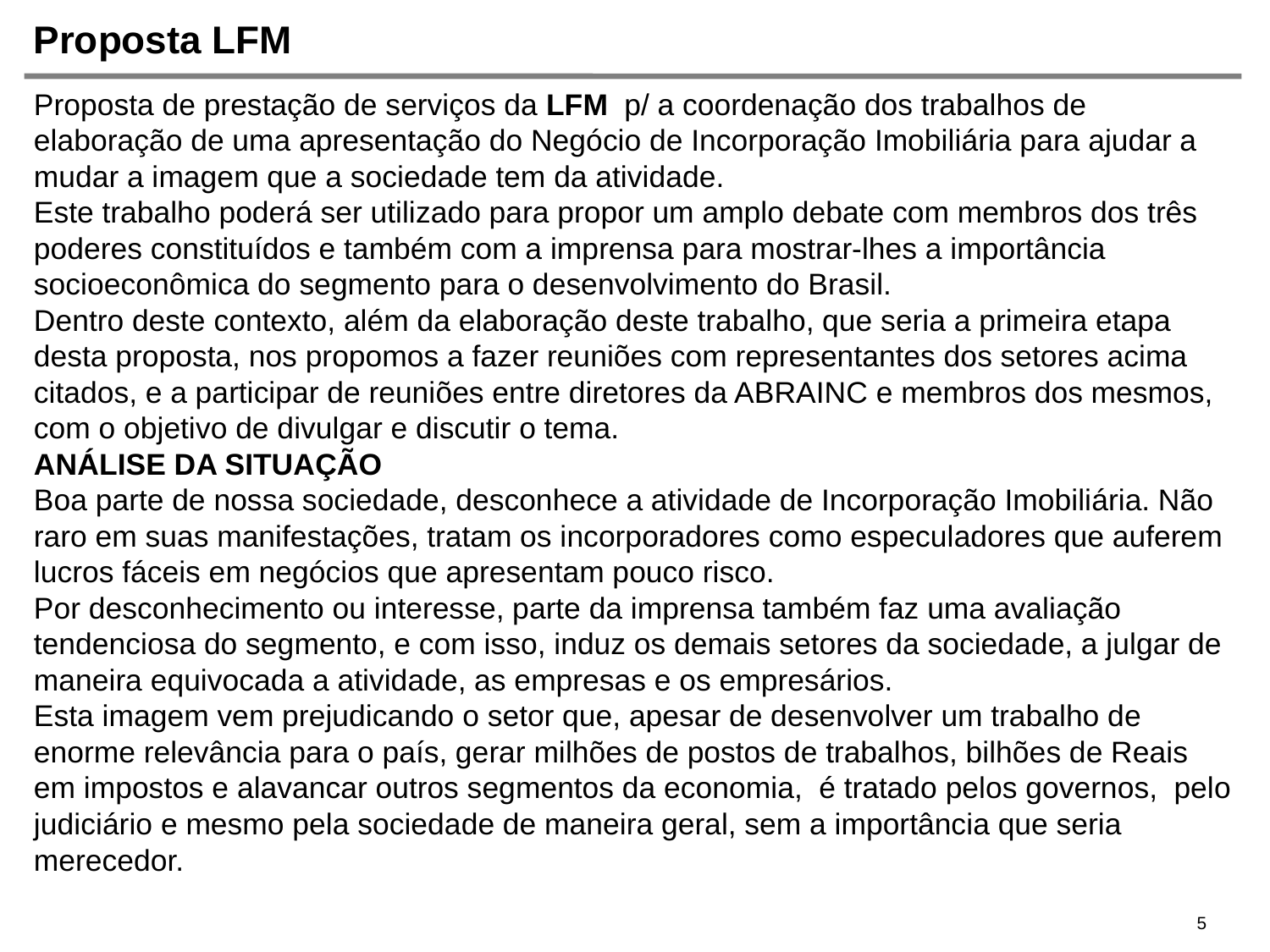

# Proposta LFM

Proposta de prestação de serviços da LFM  p/ a coordenação dos trabalhos de elaboração de uma apresentação do Negócio de Incorporação Imobiliária para ajudar a mudar a imagem que a sociedade tem da atividade.
Este trabalho poderá ser utilizado para propor um amplo debate com membros dos três poderes constituídos e também com a imprensa para mostrar-lhes a importância socioeconômica do segmento para o desenvolvimento do Brasil.
Dentro deste contexto, além da elaboração deste trabalho, que seria a primeira etapa desta proposta, nos propomos a fazer reuniões com representantes dos setores acima citados, e a participar de reuniões entre diretores da ABRAINC e membros dos mesmos, com o objetivo de divulgar e discutir o tema.
ANÁLISE DA SITUAÇÃO
Boa parte de nossa sociedade, desconhece a atividade de Incorporação Imobiliária. Não raro em suas manifestações, tratam os incorporadores como especuladores que auferem lucros fáceis em negócios que apresentam pouco risco.
Por desconhecimento ou interesse, parte da imprensa também faz uma avaliação tendenciosa do segmento, e com isso, induz os demais setores da sociedade, a julgar de maneira equivocada a atividade, as empresas e os empresários.
Esta imagem vem prejudicando o setor que, apesar de desenvolver um trabalho de enorme relevância para o país, gerar milhões de postos de trabalhos, bilhões de Reais em impostos e alavancar outros segmentos da economia,  é tratado pelos governos,  pelo judiciário e mesmo pela sociedade de maneira geral, sem a importância que seria merecedor.

5